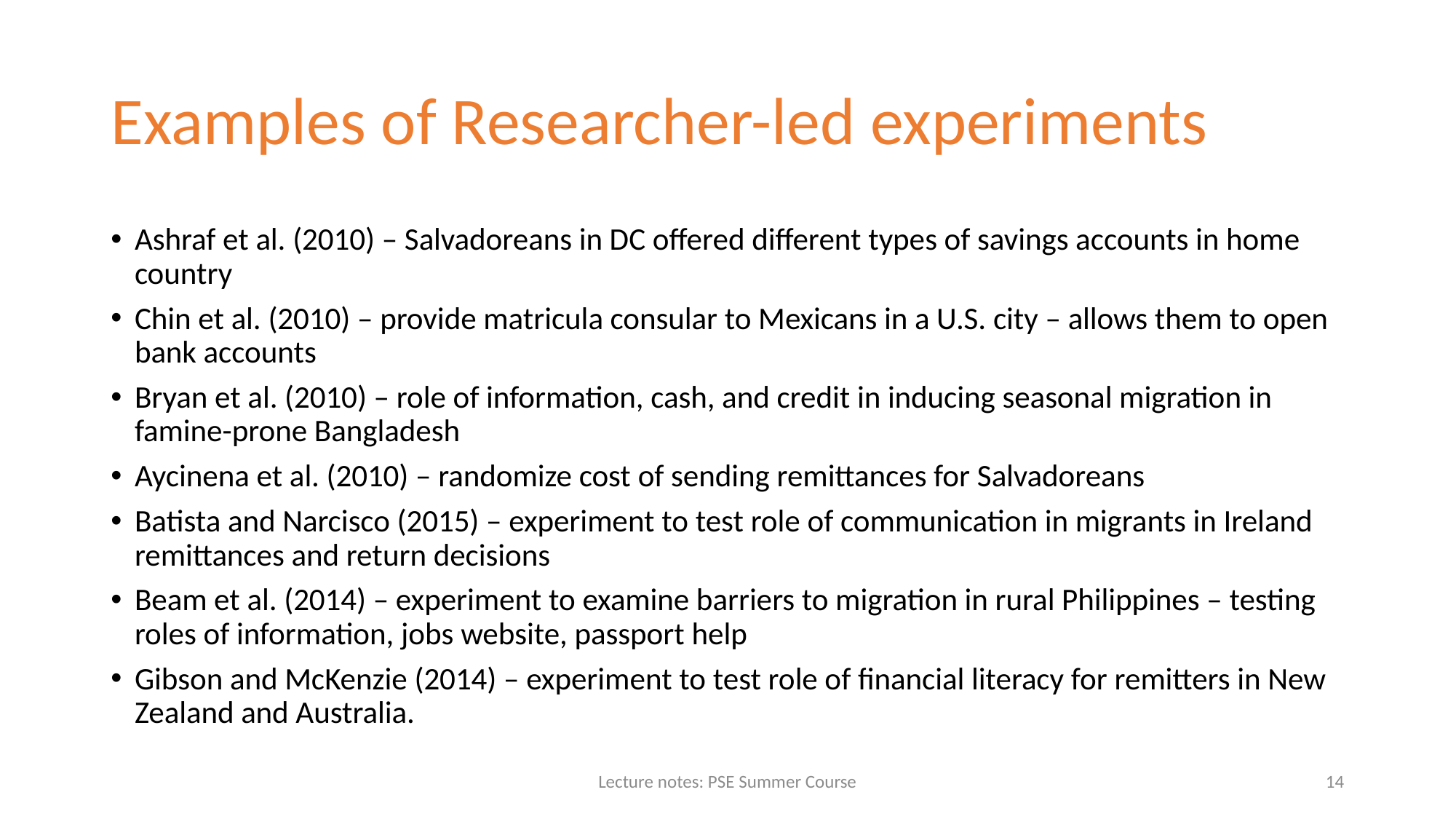

# Examples of Researcher-led experiments
Ashraf et al. (2010) – Salvadoreans in DC offered different types of savings accounts in home country
Chin et al. (2010) – provide matricula consular to Mexicans in a U.S. city – allows them to open bank accounts
Bryan et al. (2010) – role of information, cash, and credit in inducing seasonal migration in famine-prone Bangladesh
Aycinena et al. (2010) – randomize cost of sending remittances for Salvadoreans
Batista and Narcisco (2015) – experiment to test role of communication in migrants in Ireland remittances and return decisions
Beam et al. (2014) – experiment to examine barriers to migration in rural Philippines – testing roles of information, jobs website, passport help
Gibson and McKenzie (2014) – experiment to test role of financial literacy for remitters in New Zealand and Australia.
Lecture notes: PSE Summer Course
14